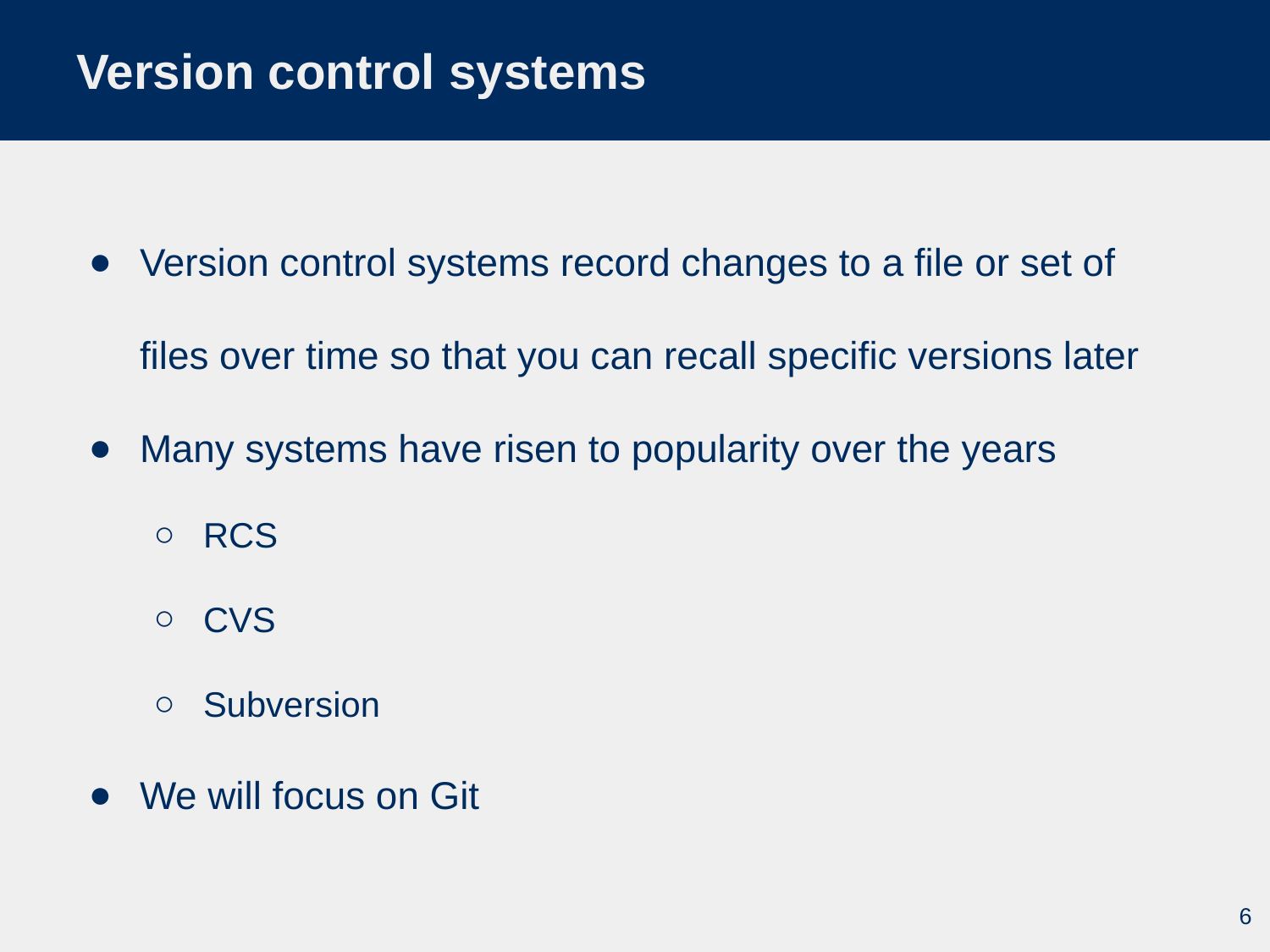

# Version control systems
Version control systems record changes to a file or set of files over time so that you can recall specific versions later
Many systems have risen to popularity over the years
RCS
CVS
Subversion
We will focus on Git
6